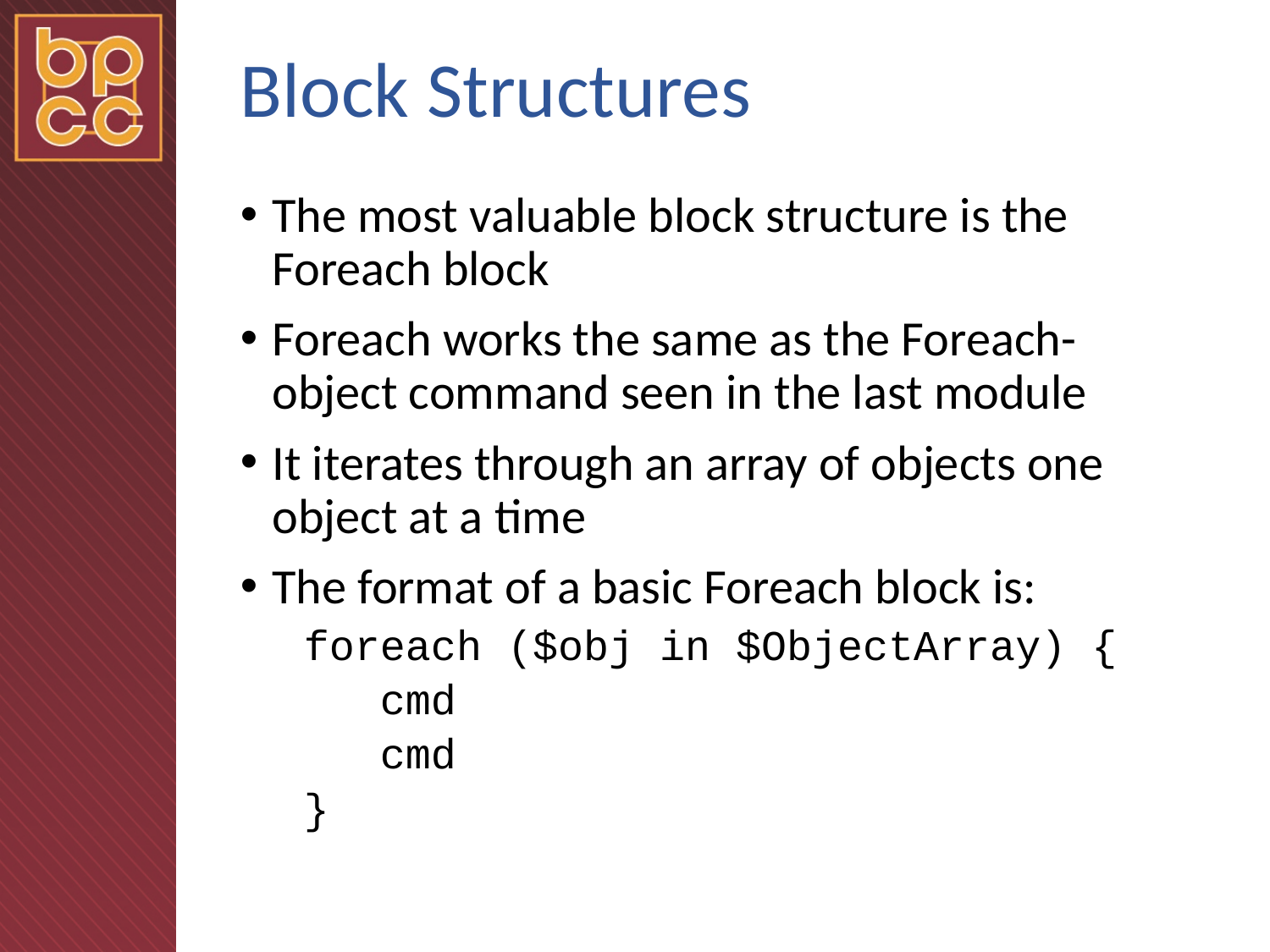

# Block Structures
The most valuable block structure is the Foreach block
Foreach works the same as the Foreach-object command seen in the last module
It iterates through an array of objects one object at a time
The format of a basic Foreach block is:
foreach ($obj in $ObjectArray) {
   cmd
   cmd
}